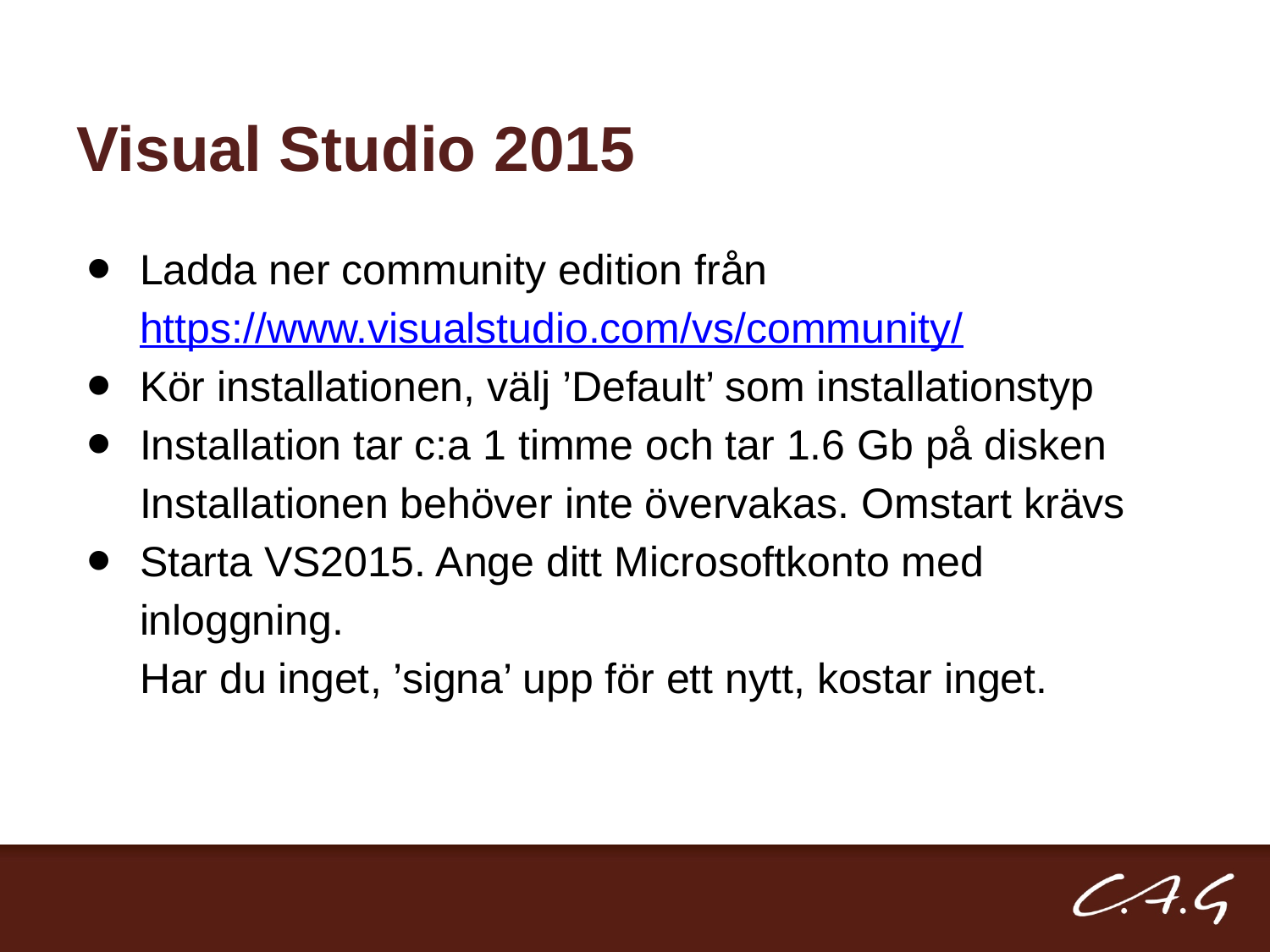

# Visual Studio 2015
Ladda ner community edition från
https://www.visualstudio.com/vs/community/
Kör installationen, välj ’Default’ som installationstyp
Installation tar c:a 1 timme och tar 1.6 Gb på disken
Installationen behöver inte övervakas. Omstart krävs
Starta VS2015. Ange ditt Microsoftkonto med inloggning.
Har du inget, ’signa’ upp för ett nytt, kostar inget.